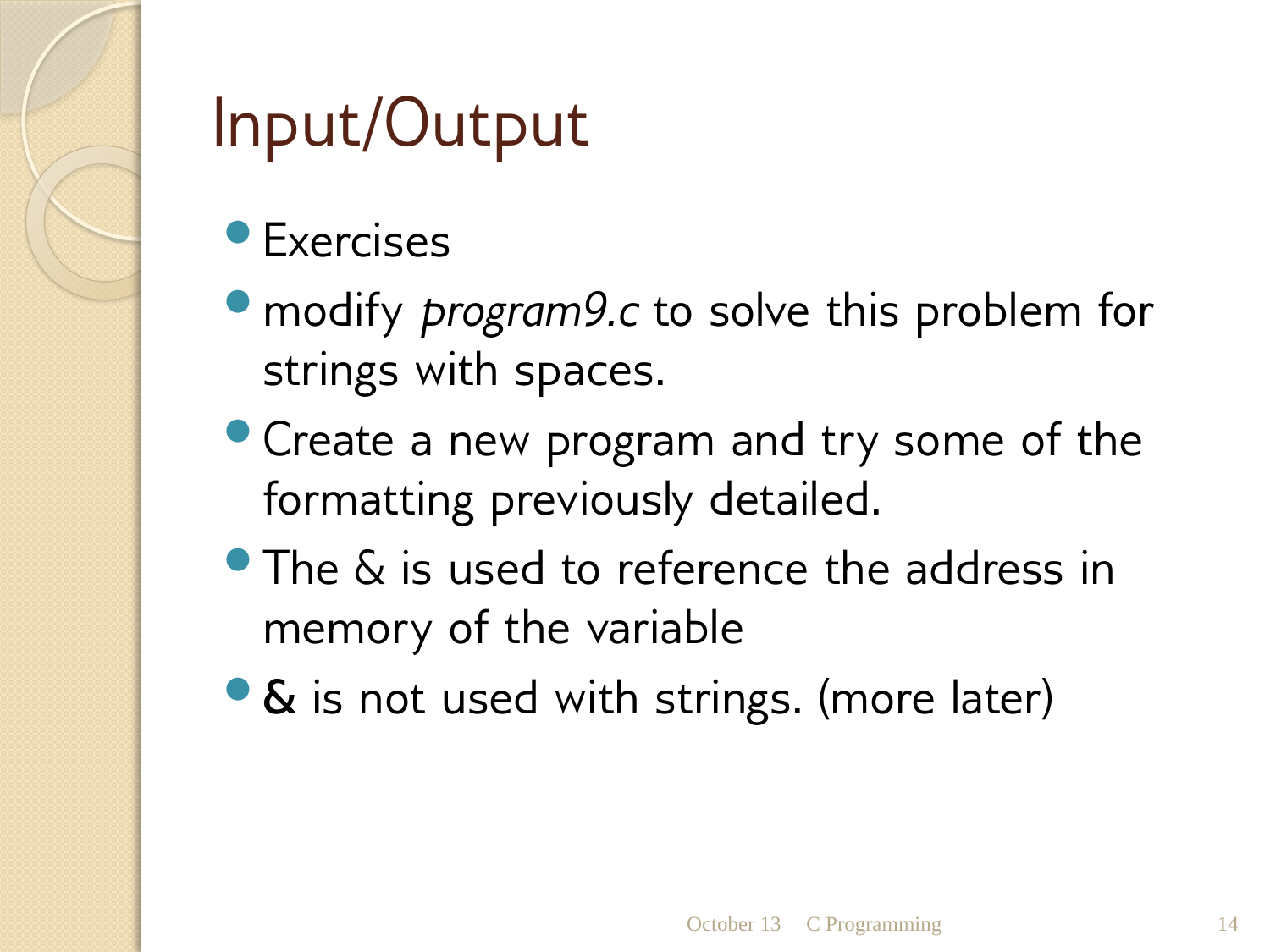

# Input/Output
Exercises
modify program9.c to solve this problem for strings with spaces.
Create a new program and try some of the formatting previously detailed.
The & is used to reference the address in memory of the variable
& is not used with strings. (more later)
October 13
C Programming
14